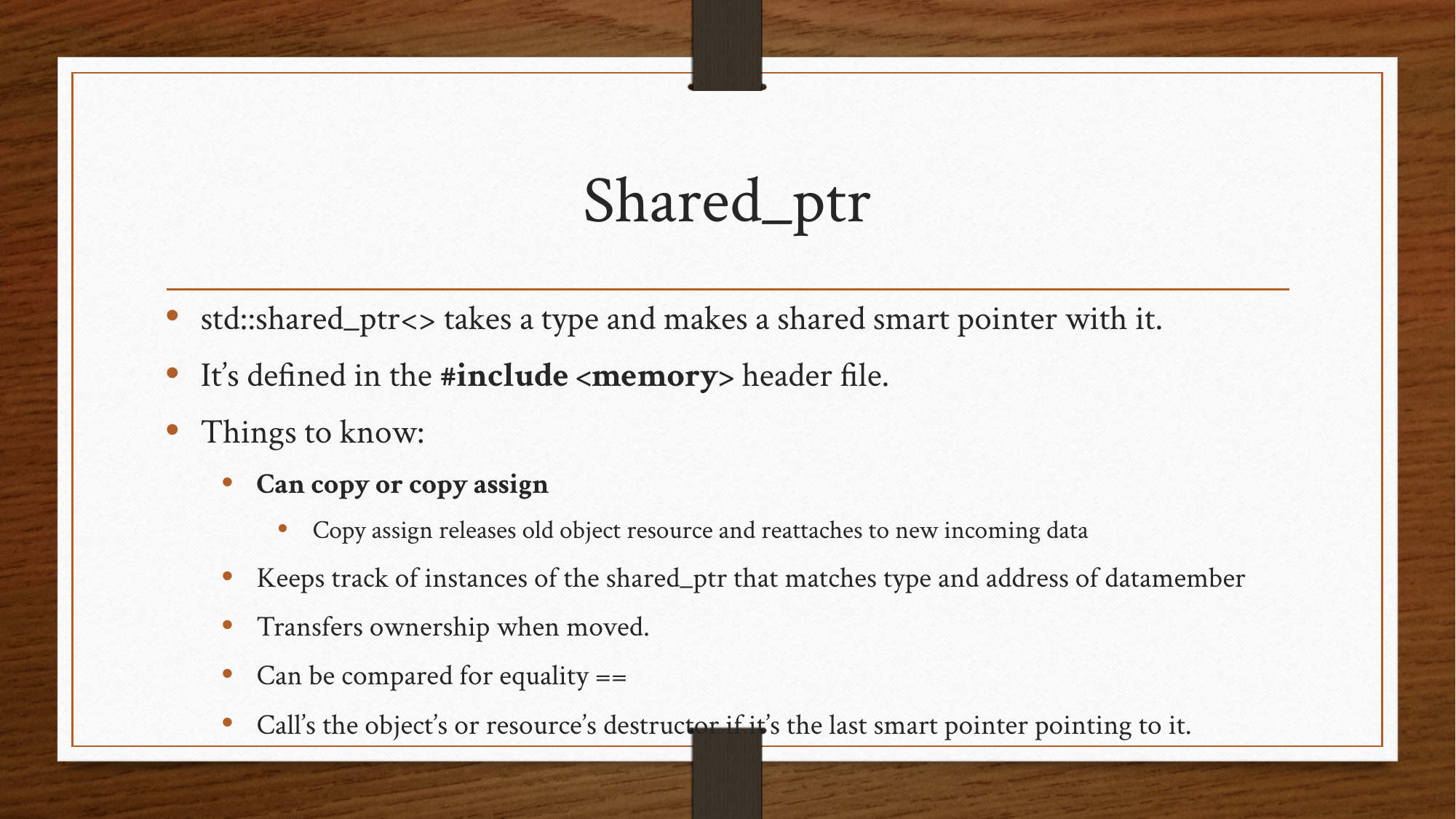

# Shared_ptr
std::shared_ptr<> takes a type and makes a shared smart pointer with it.
It’s defined in the #include <memory> header file.
Things to know:
Can copy or copy assign
Copy assign releases old object resource and reattaches to new incoming data
Keeps track of instances of the shared_ptr that matches type and address of datamember
Transfers ownership when moved.
Can be compared for equality ==
Call’s the object’s or resource’s destructor if it’s the last smart pointer pointing to it.